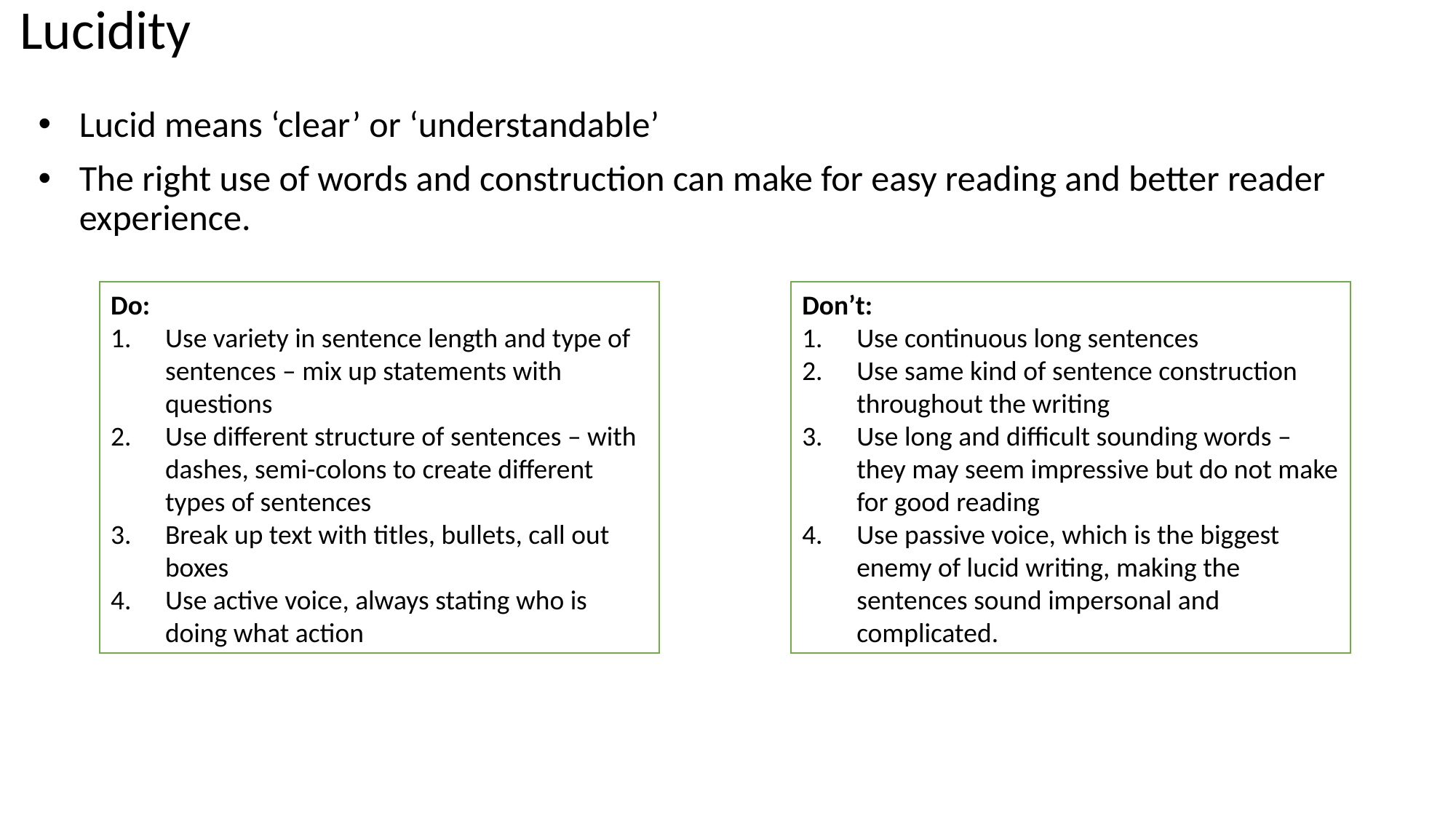

# Lucidity
Lucid means ‘clear’ or ‘understandable’
The right use of words and construction can make for easy reading and better reader experience.

Do:
Use variety in sentence length and type of sentences – mix up statements with  questions
Use different structure of sentences – with dashes, semi-colons to create different types of sentences
Break up text with titles, bullets, call out boxes
Use active voice, always stating who is doing what action
Don’t:
Use continuous long sentences
Use same kind of sentence construction throughout the writing
Use long and difficult sounding words – they may seem impressive but do not make for good reading
Use passive voice, which is the biggest enemy of lucid writing, making the sentences sound impersonal and complicated.